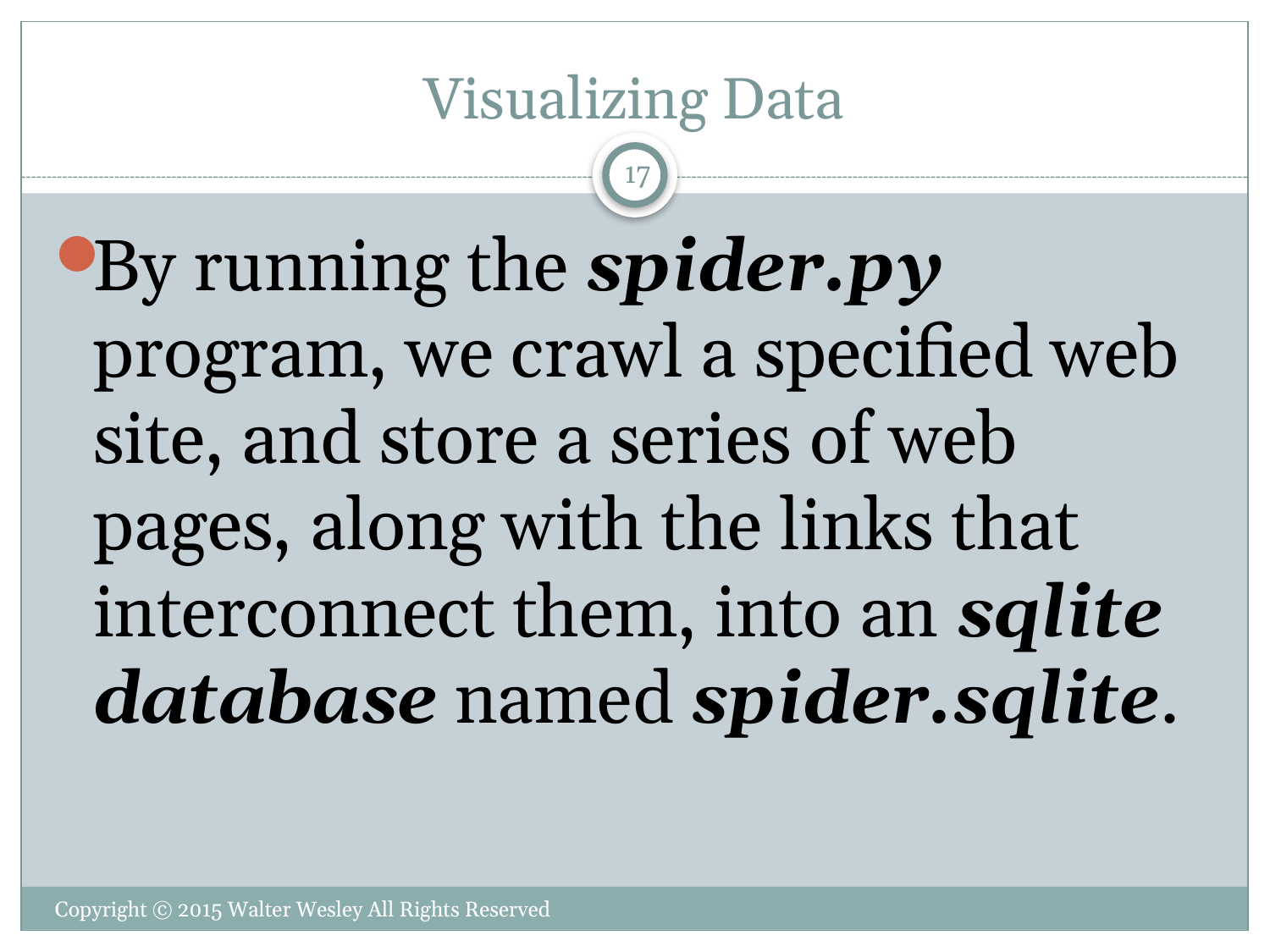

# Visualizing Data
17
By running the spider.py program, we crawl a specified web site, and store a series of web pages, along with the links that interconnect them, into an sqlite database named spider.sqlite.

Copyright © 2015 Walter Wesley All Rights Reserved